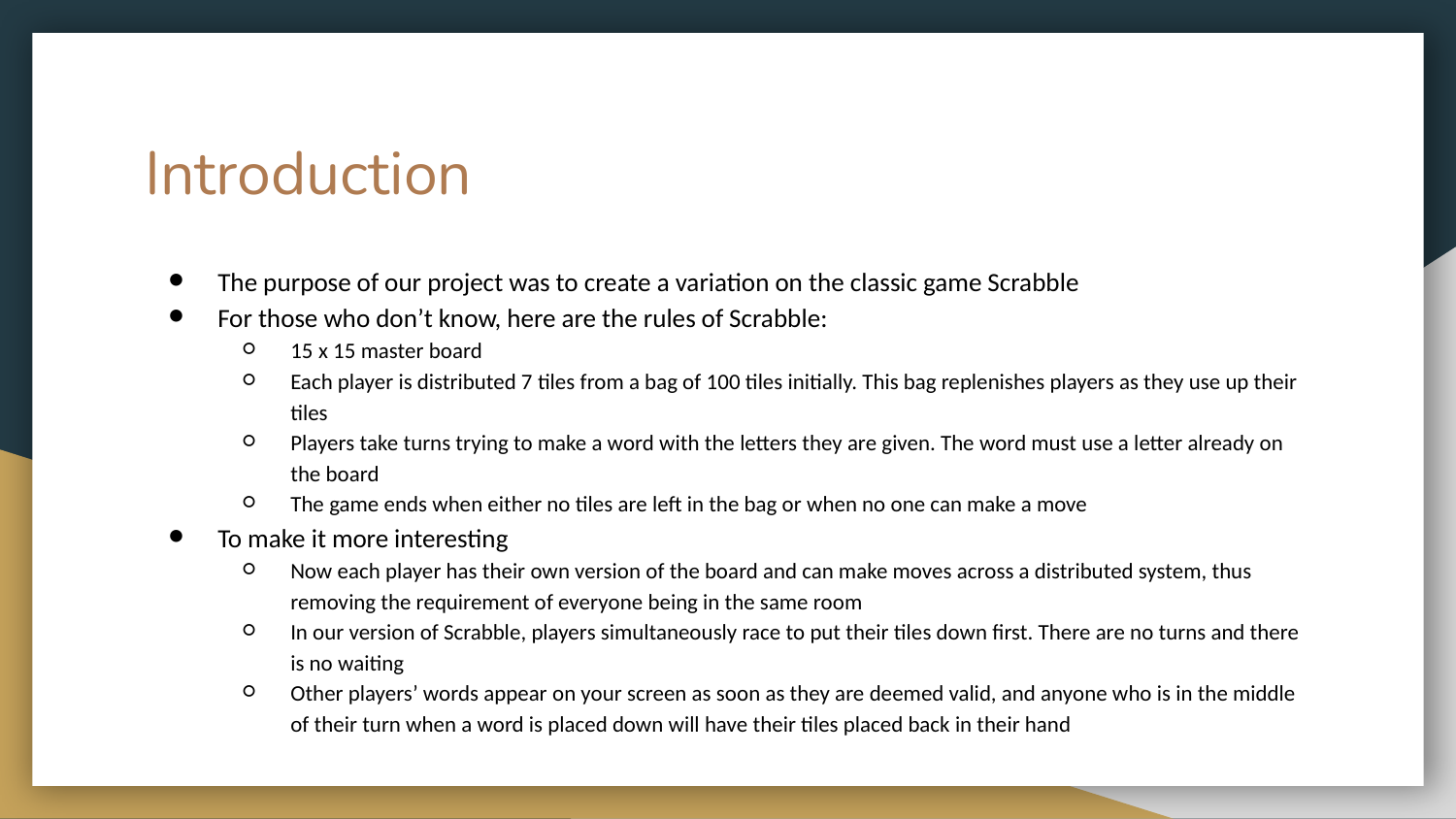

# Introduction
The purpose of our project was to create a variation on the classic game Scrabble
For those who don’t know, here are the rules of Scrabble:
15 x 15 master board
Each player is distributed 7 tiles from a bag of 100 tiles initially. This bag replenishes players as they use up their tiles
Players take turns trying to make a word with the letters they are given. The word must use a letter already on the board
The game ends when either no tiles are left in the bag or when no one can make a move
To make it more interesting
Now each player has their own version of the board and can make moves across a distributed system, thus removing the requirement of everyone being in the same room
In our version of Scrabble, players simultaneously race to put their tiles down first. There are no turns and there is no waiting
Other players’ words appear on your screen as soon as they are deemed valid, and anyone who is in the middle of their turn when a word is placed down will have their tiles placed back in their hand